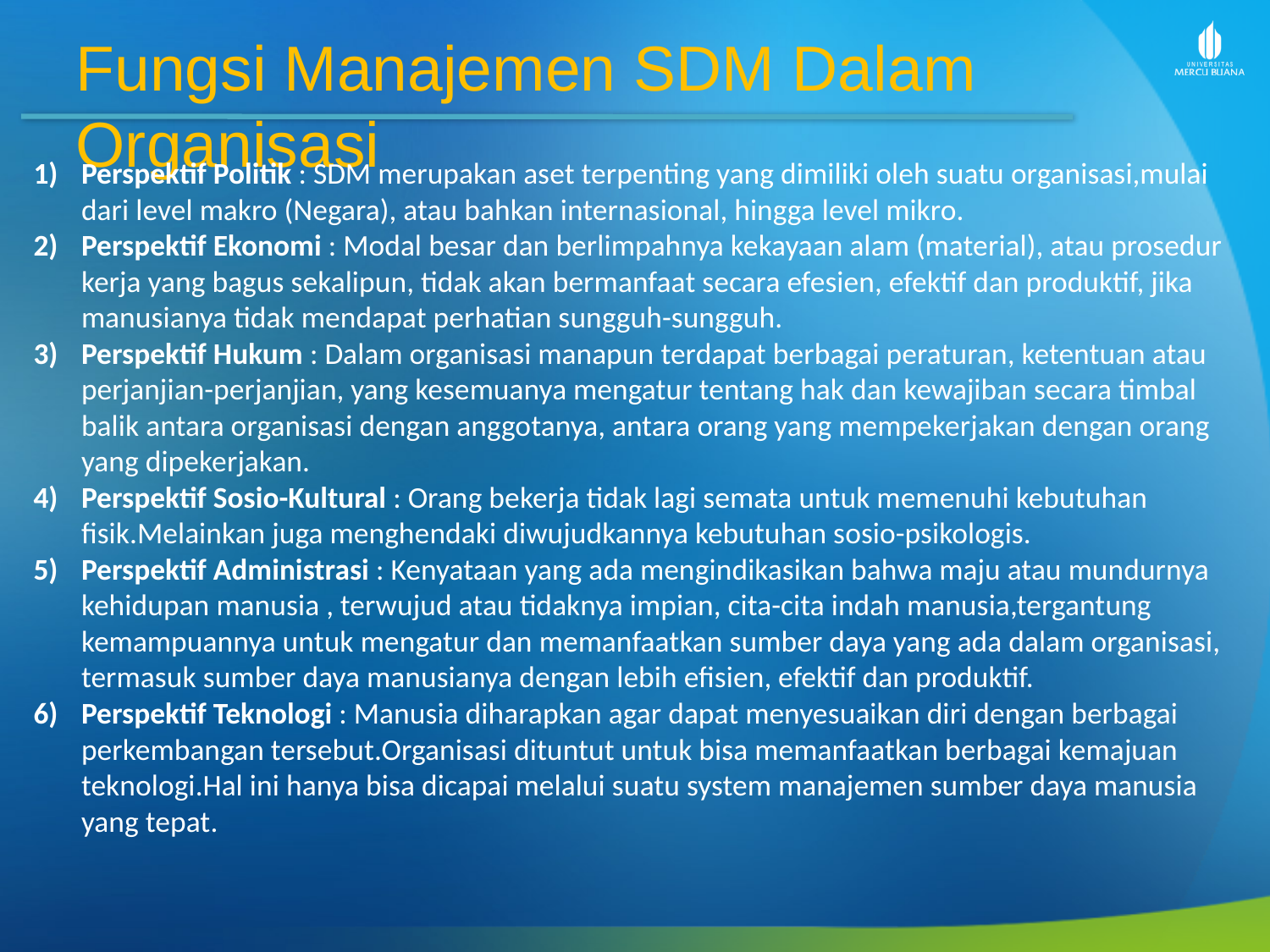

Fungsi Manajemen SDM Dalam Organisasi
Perspektif Politik : SDM merupakan aset terpenting yang dimiliki oleh suatu organisasi,mulai dari level makro (Negara), atau bahkan internasional, hingga level mikro.
Perspektif Ekonomi : Modal besar dan berlimpahnya kekayaan alam (material), atau prosedur kerja yang bagus sekalipun, tidak akan bermanfaat secara efesien, efektif dan produktif, jika manusianya tidak mendapat perhatian sungguh-sungguh.
Perspektif Hukum : Dalam organisasi manapun terdapat berbagai peraturan, ketentuan atau perjanjian-perjanjian, yang kesemuanya mengatur tentang hak dan kewajiban secara timbal balik antara organisasi dengan anggotanya, antara orang yang mempekerjakan dengan orang yang dipekerjakan.
Perspektif Sosio-Kultural : Orang bekerja tidak lagi semata untuk memenuhi kebutuhan fisik.Melainkan juga menghendaki diwujudkannya kebutuhan sosio-psikologis.
Perspektif Administrasi : Kenyataan yang ada mengindikasikan bahwa maju atau mundurnya kehidupan manusia , terwujud atau tidaknya impian, cita-cita indah manusia,tergantung kemampuannya untuk mengatur dan memanfaatkan sumber daya yang ada dalam organisasi, termasuk sumber daya manusianya dengan lebih efisien, efektif dan produktif.
Perspektif Teknologi : Manusia diharapkan agar dapat menyesuaikan diri dengan berbagai perkembangan tersebut.Organisasi dituntut untuk bisa memanfaatkan berbagai kemajuan teknologi.Hal ini hanya bisa dicapai melalui suatu system manajemen sumber daya manusia yang tepat.